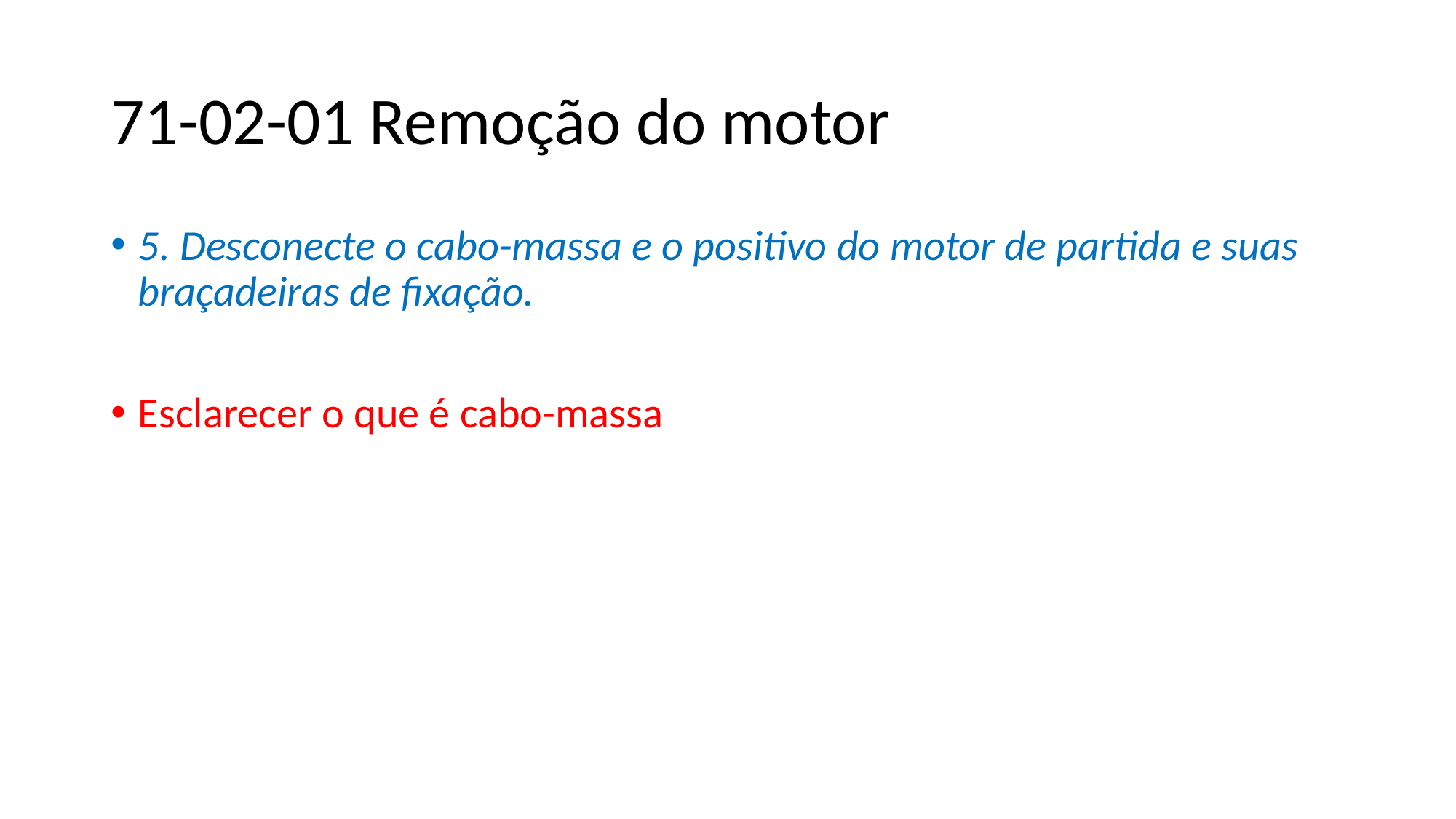

# 71-02-01 Remoção do motor
5. Desconecte o cabo-massa e o positivo do motor de partida e suas braçadeiras de fixação.

Esclarecer o que é cabo-massa